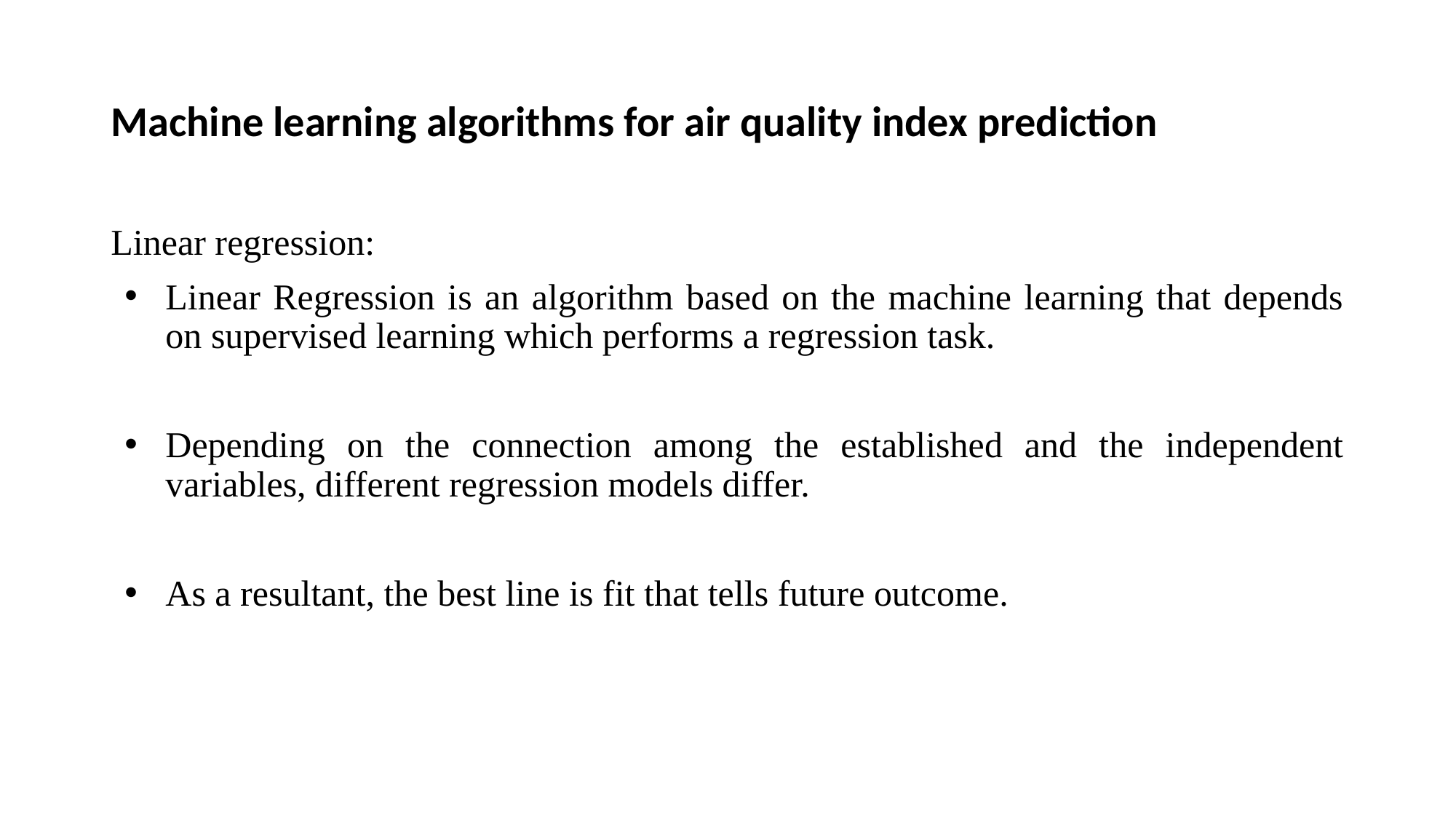

# Machine learning algorithms for air quality index prediction
Linear regression:
Linear Regression is an algorithm based on the machine learning that depends on supervised learning which performs a regression task.

Depending on the connection among the established and the independent variables, different regression models differ.

As a resultant, the best line is fit that tells future outcome.